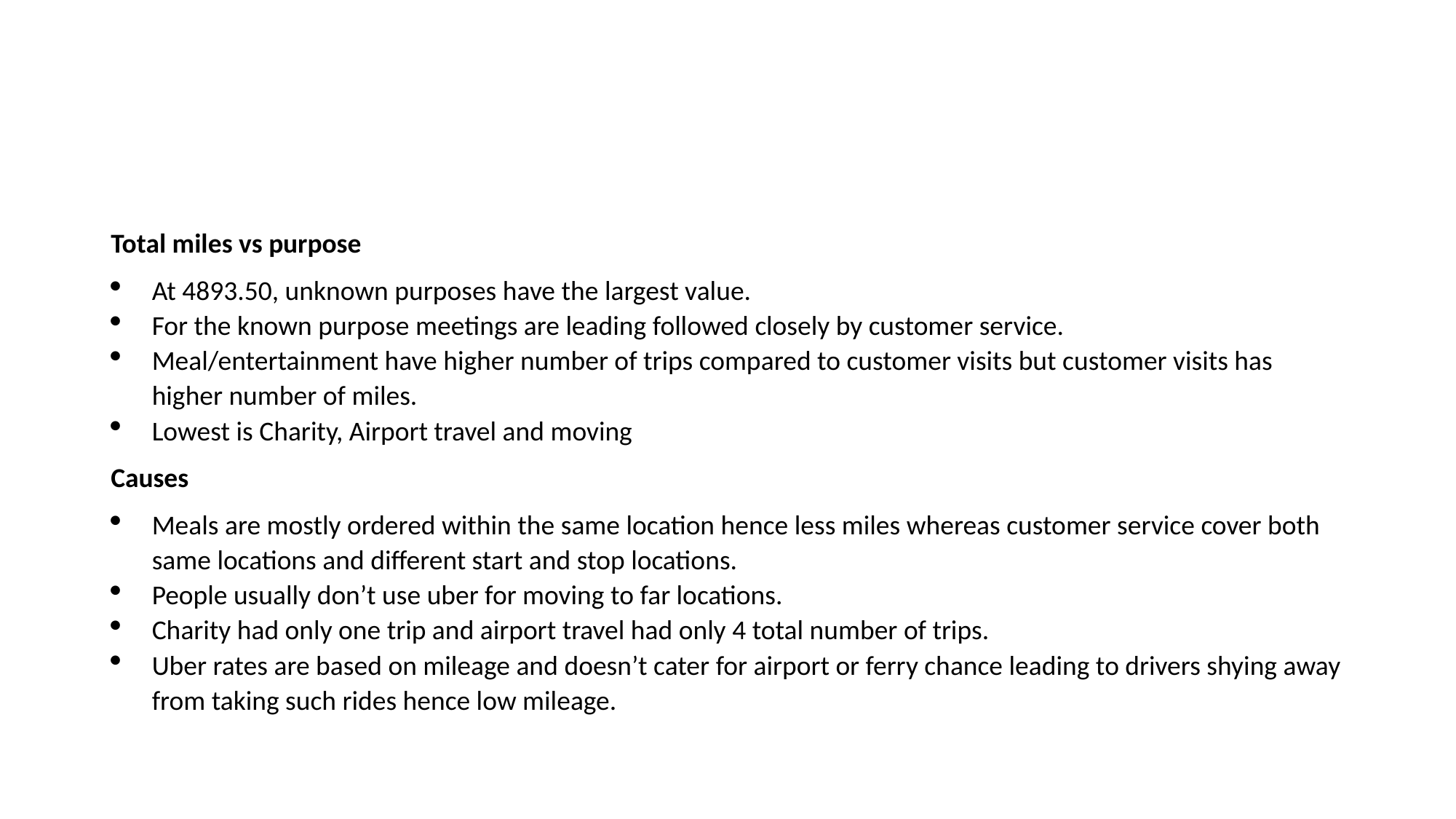

Total miles vs purpose
At 4893.50, unknown purposes have the largest value.
For the known purpose meetings are leading followed closely by customer service.
Meal/entertainment have higher number of trips compared to customer visits but customer visits has higher number of miles.
Lowest is Charity, Airport travel and moving
Causes
Meals are mostly ordered within the same location hence less miles whereas customer service cover both same locations and different start and stop locations.
People usually don’t use uber for moving to far locations.
Charity had only one trip and airport travel had only 4 total number of trips.
Uber rates are based on mileage and doesn’t cater for airport or ferry chance leading to drivers shying away from taking such rides hence low mileage.